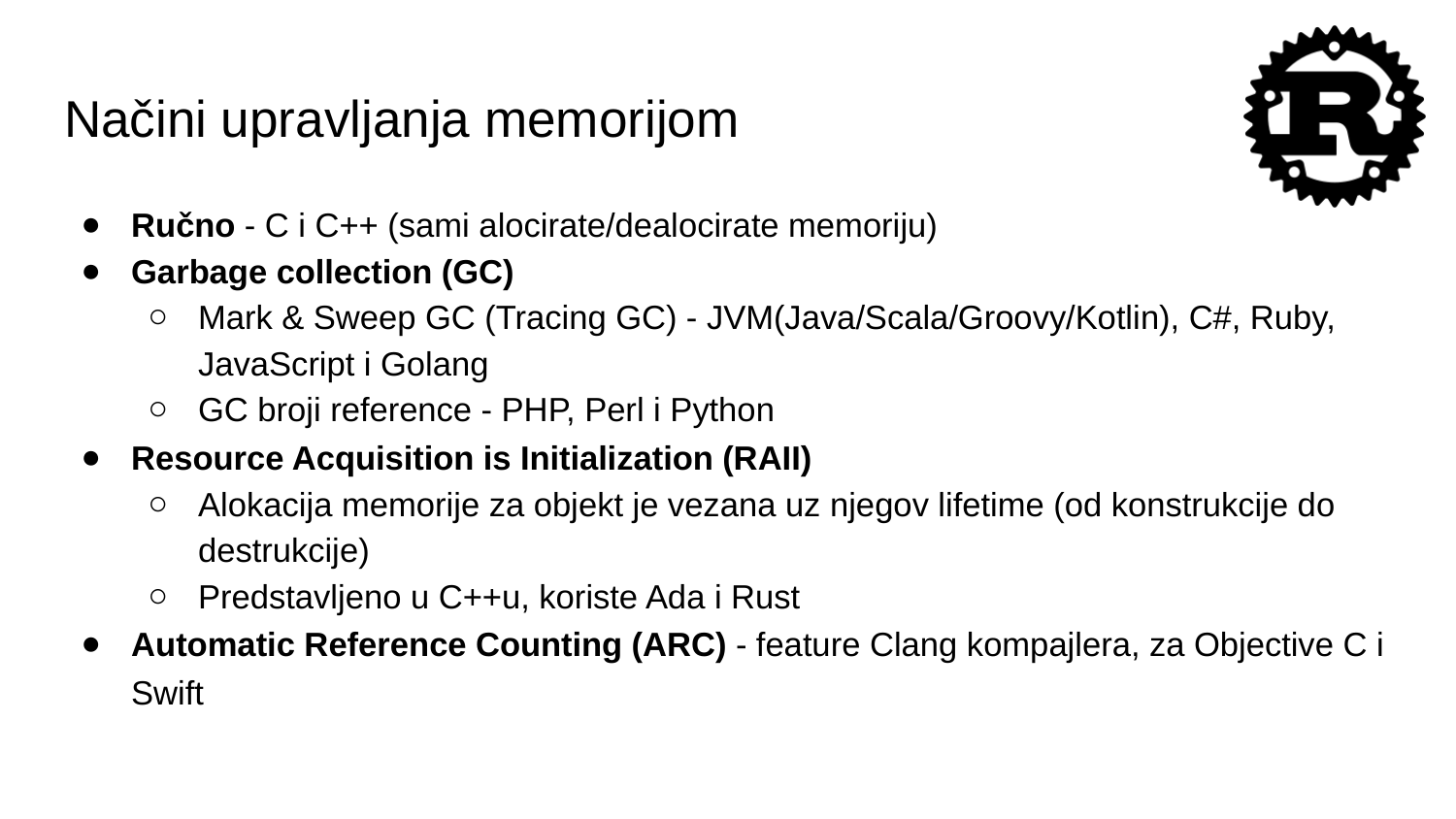

# Načini upravljanja memorijom
Ručno - C i C++ (sami alocirate/dealocirate memoriju)
Garbage collection (GC)
Mark & Sweep GC (Tracing GC) - JVM(Java/Scala/Groovy/Kotlin), C#, Ruby, JavaScript i Golang
GC broji reference - PHP, Perl i Python
Resource Acquisition is Initialization (RAII)
Alokacija memorije za objekt je vezana uz njegov lifetime (od konstrukcije do destrukcije)
Predstavljeno u C++u, koriste Ada i Rust
Automatic Reference Counting (ARC) - feature Clang kompajlera, za Objective C i Swift